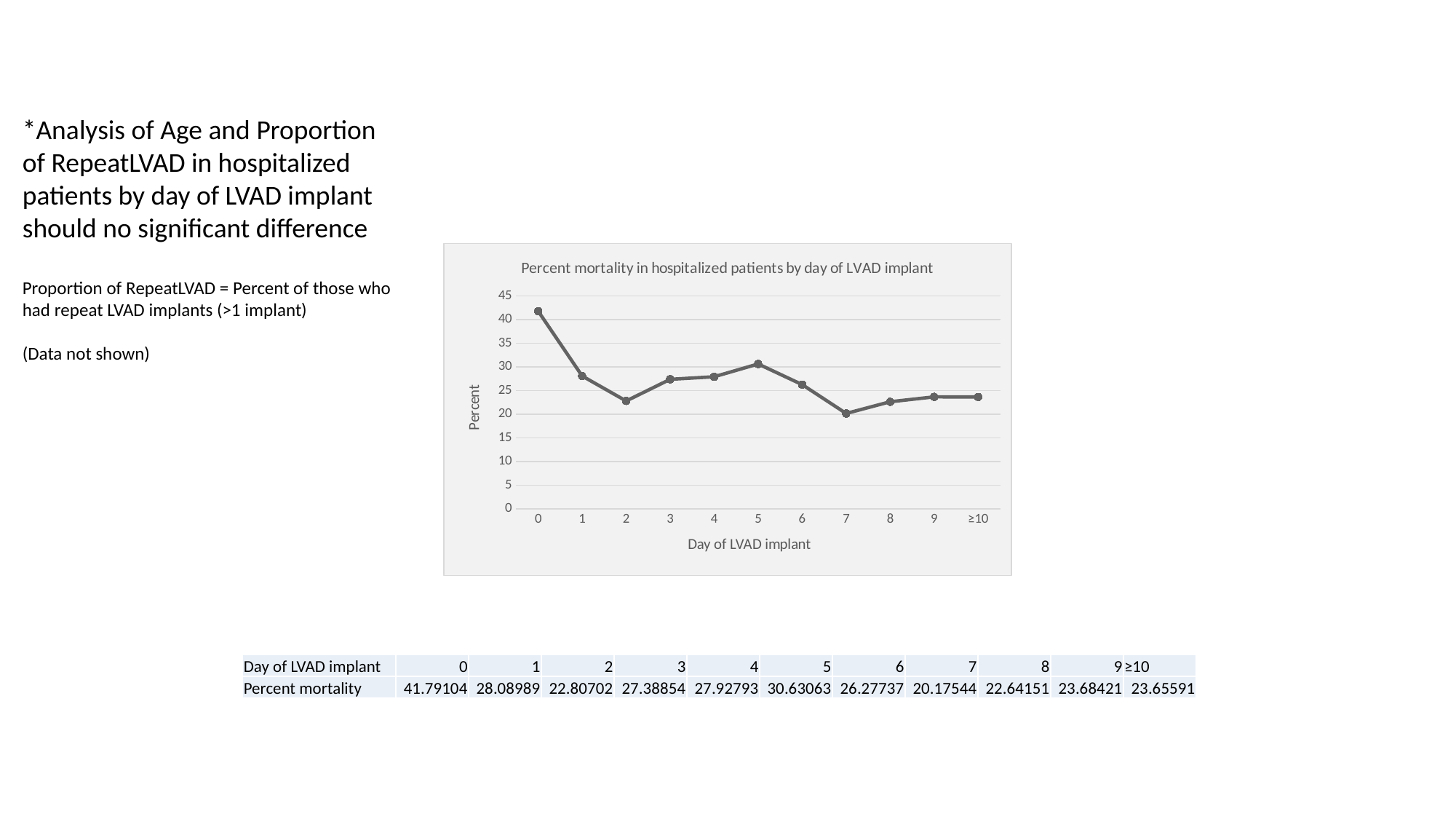

*Analysis of Age and Proportion of RepeatLVAD in hospitalized patients by day of LVAD implant should no significant difference

Proportion of RepeatLVAD = Percent of those who had repeat LVAD implants (>1 implant)

(Data not shown)

### Chart: Percent mortality in hospitalized patients by day of LVAD implant

| Category |  |
|---|---|
| 0 | 41.7910447761194 |
| 1 | 28.08988764044944 |
| 2 | 22.807017543859647 |
| 3 | 27.388535031847127 |
| 4 | 27.92792792792792 |
| 5 | 30.630630630630627 |
| 6 | 26.27737226277372 |
| 7 | 20.175438596491226 |
| 8 | 22.641509433962263 |
| 9 | 23.684210526315788 |
| ≥10 | 23.655913978494628 |
| Day of LVAD implant | 0 | 1 | 2 | 3 | 4 | 5 | 6 | 7 | 8 | 9 | ≥10 |
| --- | --- | --- | --- | --- | --- | --- | --- | --- | --- | --- | --- |
| Percent mortality | 41.79104 | 28.08989 | 22.80702 | 27.38854 | 27.92793 | 30.63063 | 26.27737 | 20.17544 | 22.64151 | 23.68421 | 23.65591 |